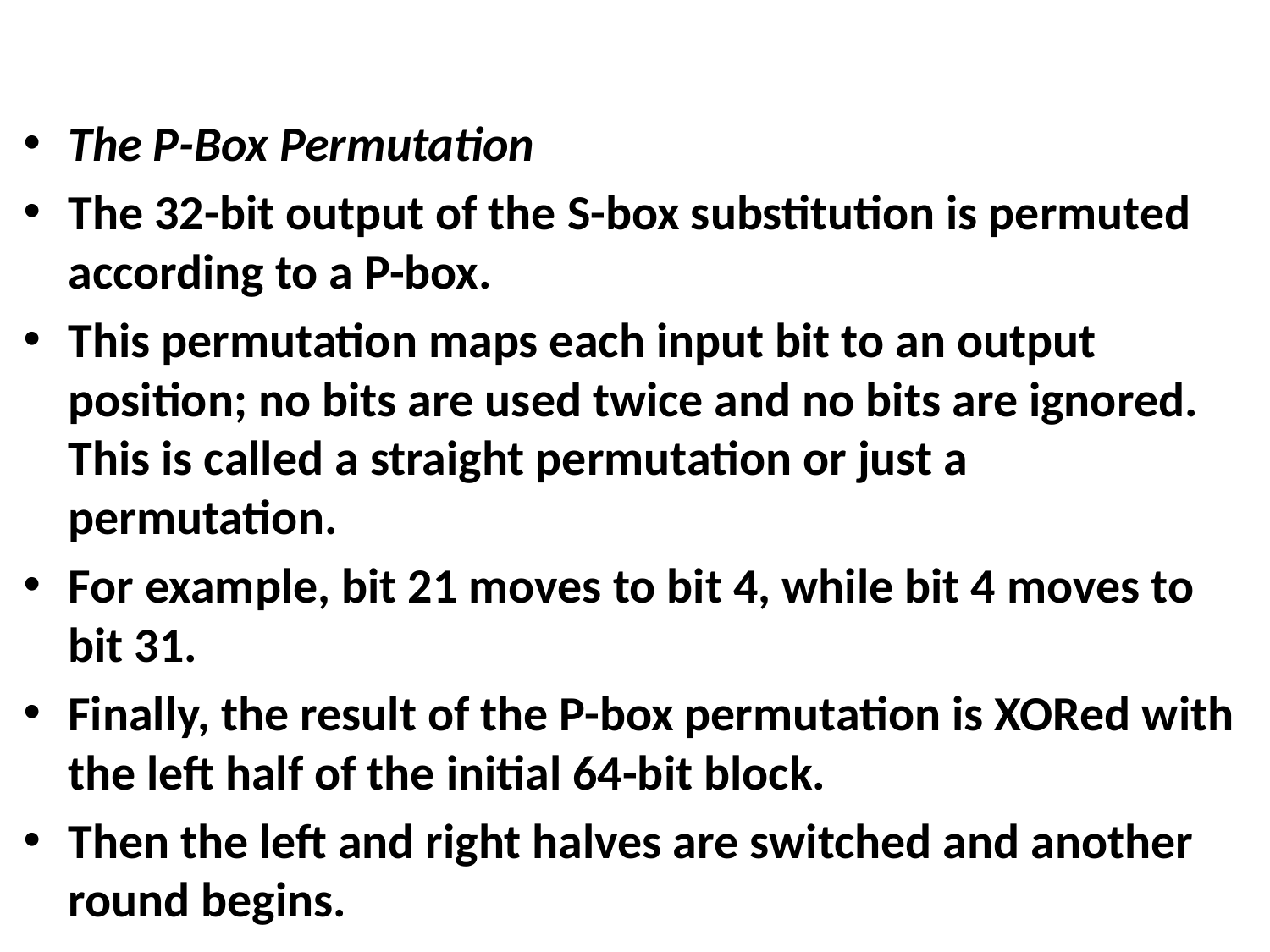

#
The P-Box Permutation
The 32-bit output of the S-box substitution is permuted according to a P-box.
This permutation maps each input bit to an output position; no bits are used twice and no bits are ignored. This is called a straight permutation or just a permutation.
For example, bit 21 moves to bit 4, while bit 4 moves to bit 31.
Finally, the result of the P-box permutation is XORed with the left half of the initial 64-bit block.
Then the left and right halves are switched and another round begins.